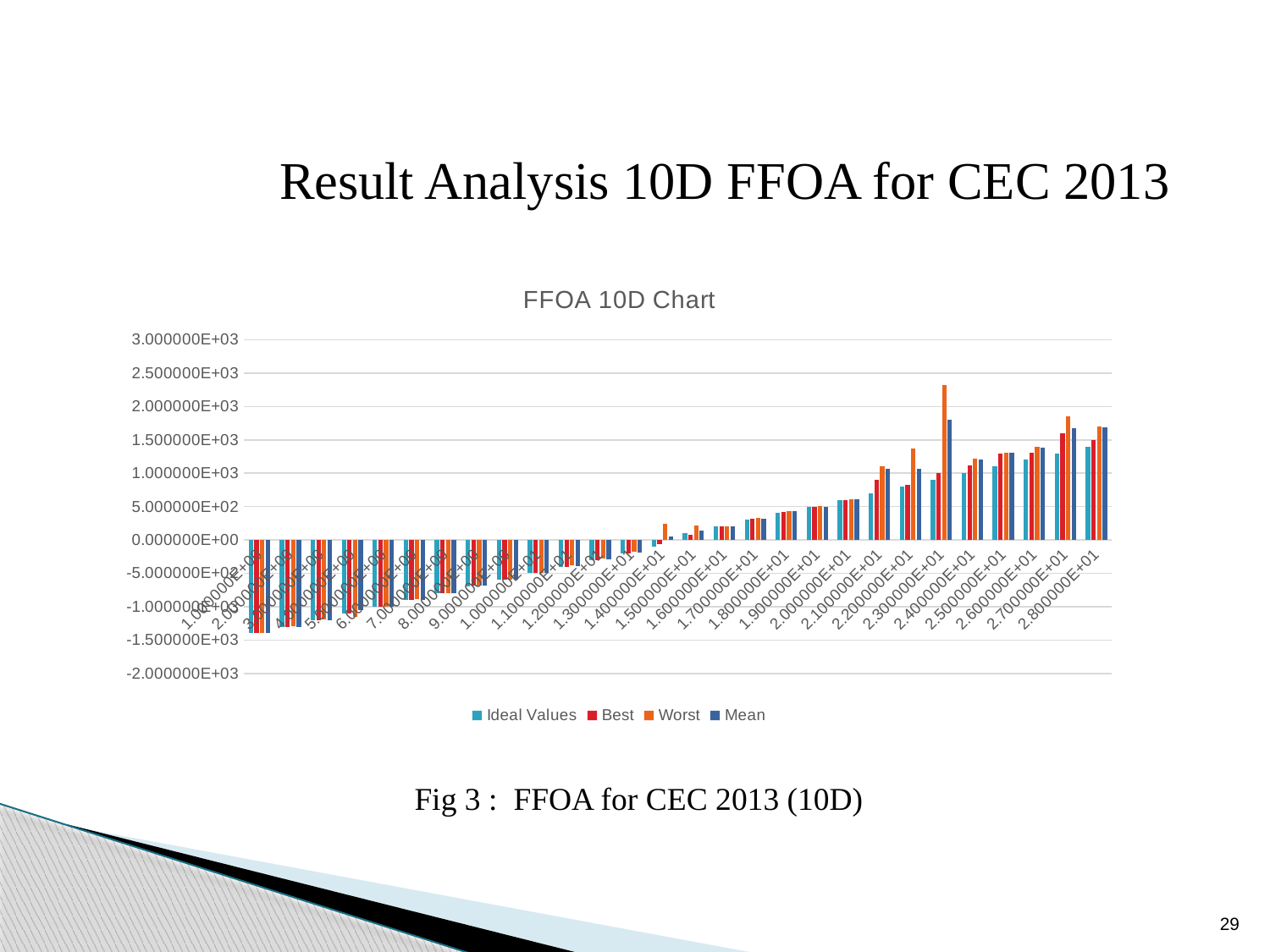

Result Analysis 10D FFOA for CEC 2013

### Chart: FFOA 10D Chart

| Category | Ideal Values | Best | Worst | Mean |
|---|---|---|---|---|
| 1 | -1400.0 | -1400.0 | -1400.0 | -1400.0 |
| 2 | -1300.0 | -1300.0 | -1299.033 | -1299.981 |
| 3 | -1200.0 | -1200.0 | -1193.685 | -1199.783 |
| 4 | -1100.0 | -1100.0 | -1151.44 | -1050.191 |
| 5 | -1000.0 | -1000.0 | -1000.0 | -1000.0 |
| 6 | -900.0 | -900.0 | -890.1876 | -896.7292 |
| 7 | -800.0 | -800.0 | -798.9574 | -799.9733 |
| 8 | -700.0 | -679.9071 | -679.5016 | -679.6498 |
| 9 | -600.0 | -600.0 | -593.9606 | -598.1038 |
| 10 | -500.0 | -500.0 | -499.8304 | -499.943 |
| 11 | -400.0 | -400.0 | -385.0757 | -395.024 |
| 12 | -300.0 | -298.0101 | -283.7338 | -292.3077 |
| 13 | -200.0 | -198.0101 | -174.443 | -190.4751 |
| 14 | -100.0 | -64.45826 | 243.4354 | 51.0703 |
| 15 | 100.0 | 69.9987 | 213.855 | 141.2723 |
| 16 | 200.0 | 200.5308 | 201.3531 | 200.9089 |
| 17 | 300.0 | 312.5662 | 327.3021 | 315.8886 |
| 18 | 400.0 | 419.6691 | 433.6004 | 427.6111 |
| 19 | 500.0 | 500.4288 | 501.1969 | 500.6425 |
| 20 | 600.0 | 601.5881 | 603.1719 | 602.3526 |
| 21 | 700.0 | 900.0 | 1100.194 | 1068.791 |
| 22 | 800.0 | 824.0856 | 1366.504 | 1062.227 |
| 23 | 900.0 | 1008.16 | 2324.677 | 1804.207 |
| 24 | 1000.0 | 1111.457 | 1215.937 | 1205.28 |
| 25 | 1100.0 | 1300.0 | 1313.219 | 1304.126 |
| 26 | 1200.0 | 1303.98 | 1400.017 | 1383.83 |
| 27 | 1300.0 | 1600.0 | 1849.954 | 1677.045 |
| 28 | 1400.0 | 1500.0 | 1700.0 | 1688.235 |
Fig 3 :  FFOA for CEC 2013 (10D)
29